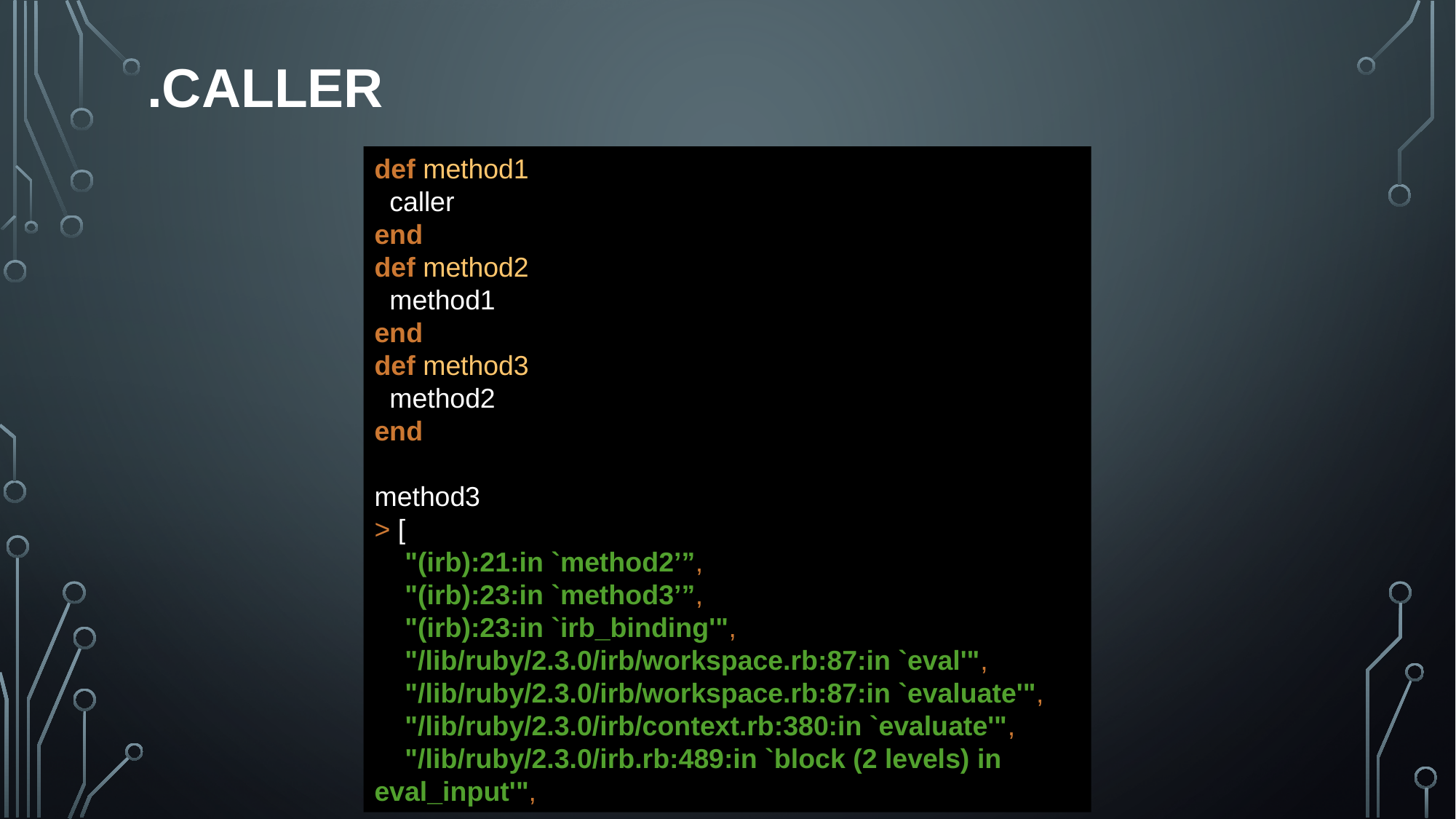

# .caller

def method1
  caller
end
def method2
  method1
end
def method3
  method2
end
method3
> [
    "(irb):21:in `method2’”,
    "(irb):23:in `method3’”,
    "(irb):23:in `irb_binding'",
    "/lib/ruby/2.3.0/irb/workspace.rb:87:in `eval'",
    "/lib/ruby/2.3.0/irb/workspace.rb:87:in `evaluate'",
    "/lib/ruby/2.3.0/irb/context.rb:380:in `evaluate'",
    "/lib/ruby/2.3.0/irb.rb:489:in `block (2 levels) in eval_input'",